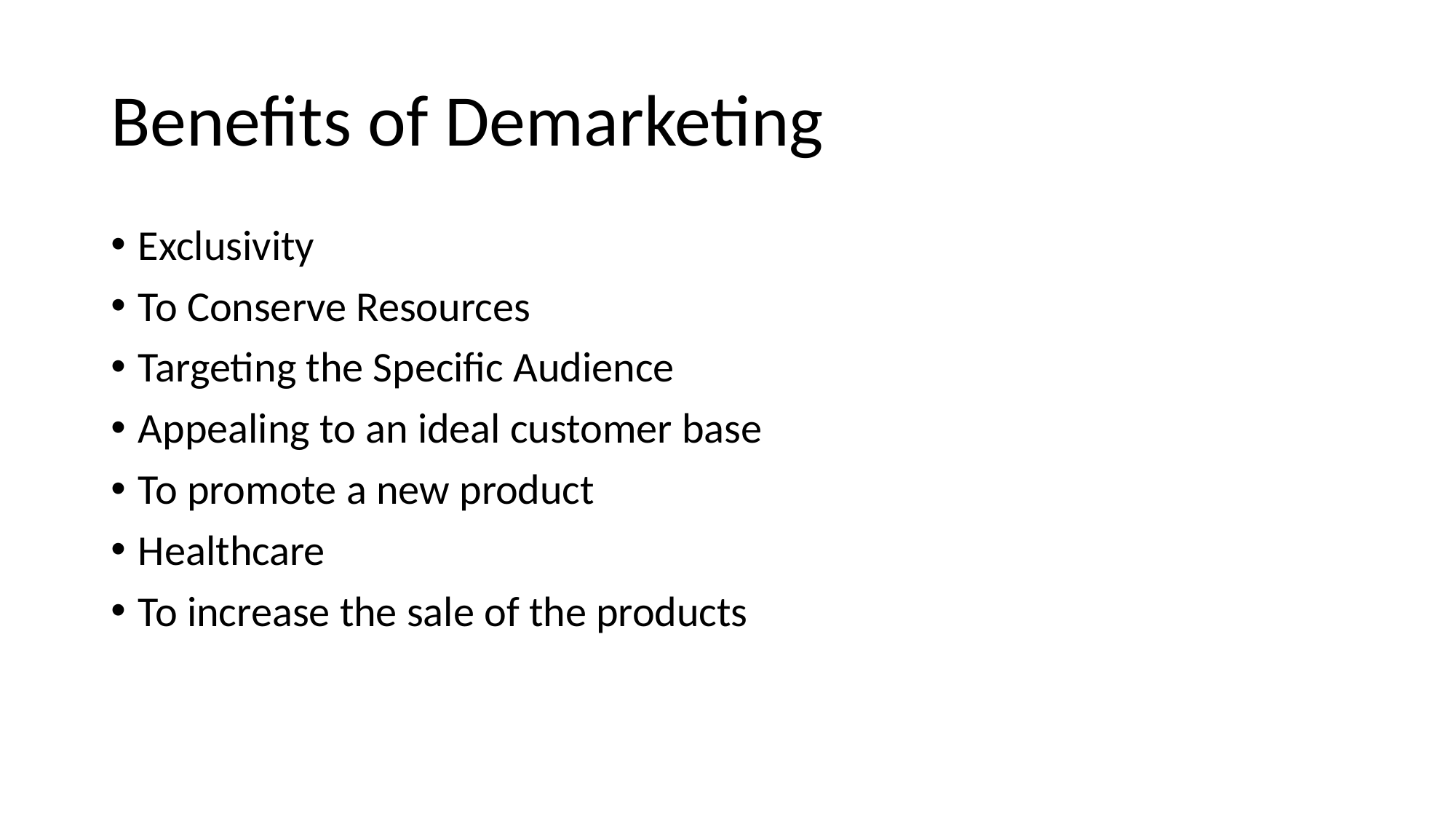

# Benefits of Demarketing
Exclusivity
To Conserve Resources
Targeting the Specific Audience
Appealing to an ideal customer base
To promote a new product
Healthcare
To increase the sale of the products